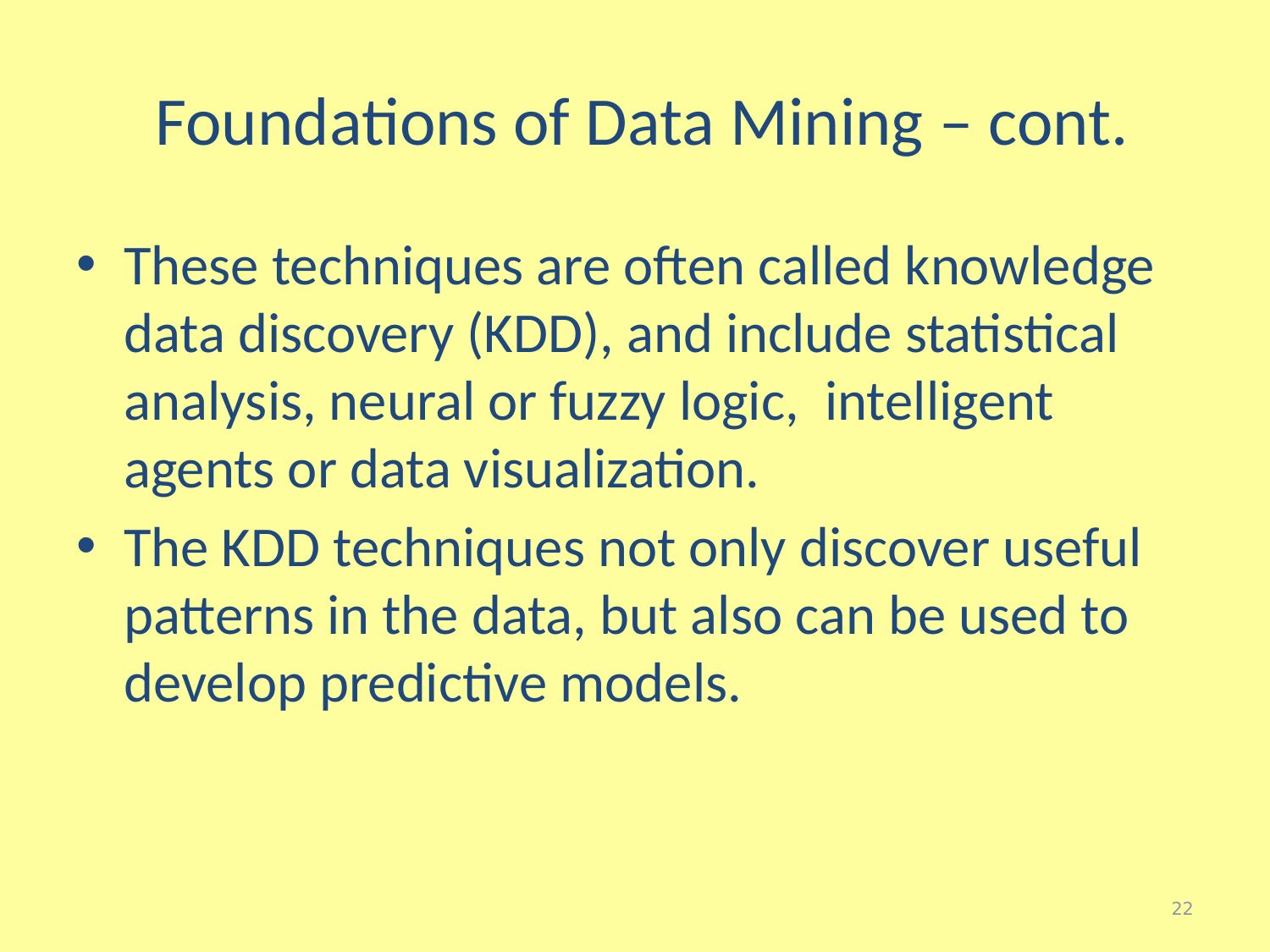

# Foundations of Data Mining – cont.
These techniques are often called knowledge data discovery (KDD), and include statistical analysis, neural or fuzzy logic,  intelligent agents or data visualization.
The KDD techniques not only discover useful patterns in the data, but also can be used to develop predictive models.

22